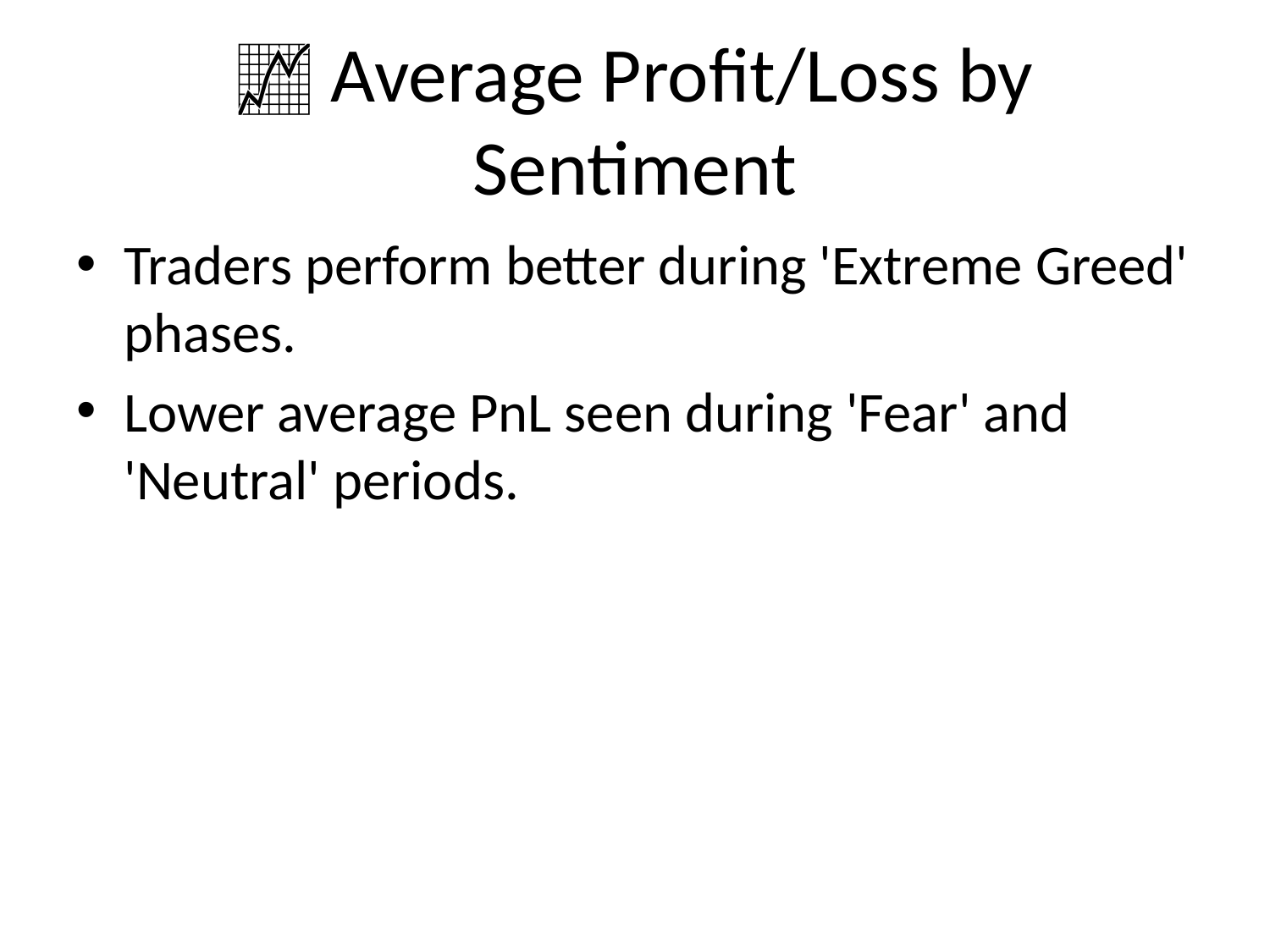

# 📈 Average Profit/Loss by Sentiment
Traders perform better during 'Extreme Greed' phases.
Lower average PnL seen during 'Fear' and 'Neutral' periods.